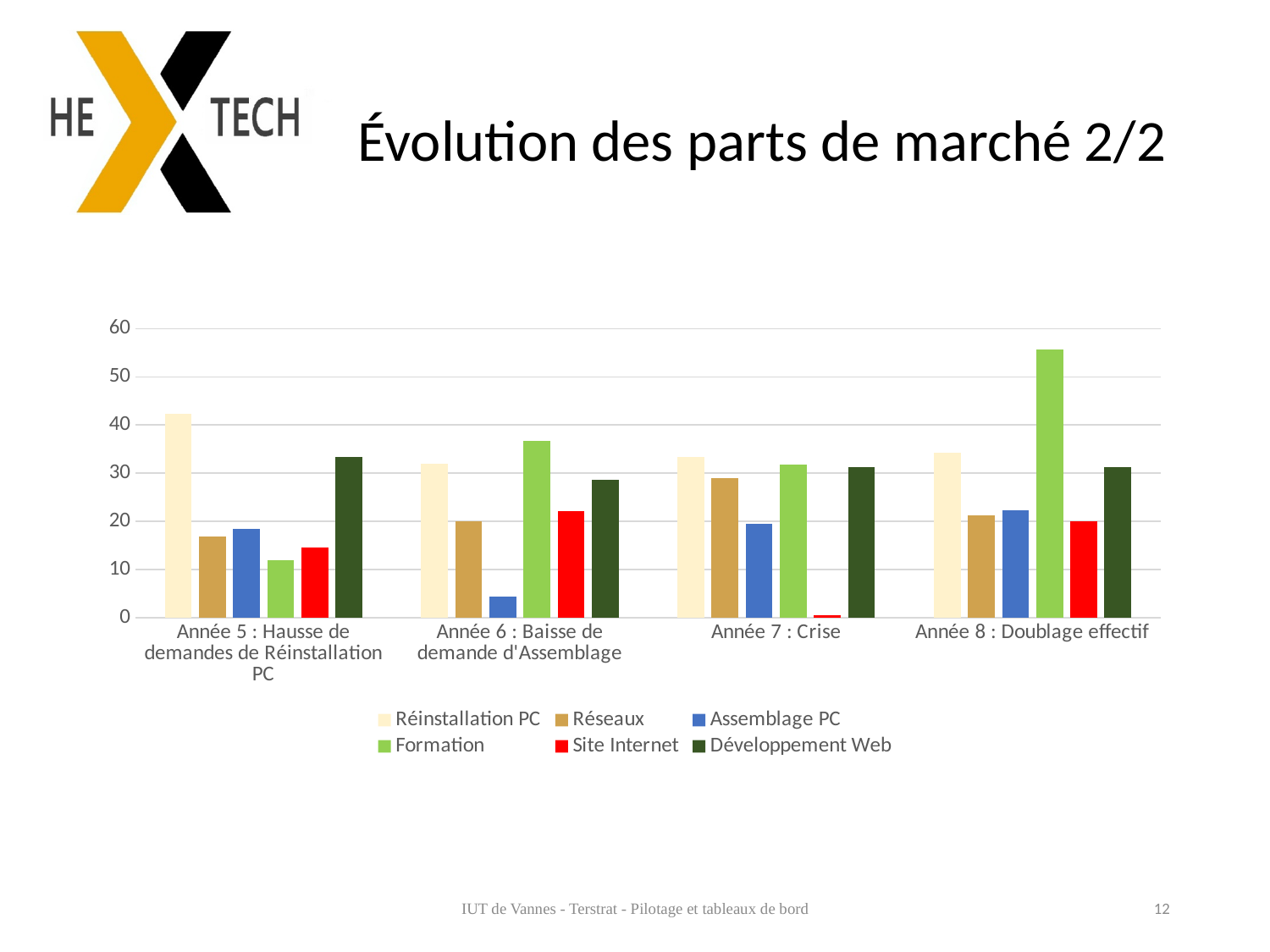

# Évolution des parts de marché 2/2

### Chart

| Category | Réinstallation PC | Réseaux | Assemblage PC | Formation | Site Internet | Développement Web |
|---|---|---|---|---|---|---|
| Année 5 : Hausse de demandes de Réinstallation PC | 42.4 | 16.9 | 18.4 | 11.9 | 14.6 | 33.30000000000001 |
| Année 6 : Baisse de demande d'Assemblage | 32.0 | 20.0 | 4.3 | 36.80000000000001 | 22.2 | 28.6 |
| Année 7 : Crise | 33.30000000000001 | 28.9 | 19.5 | 31.8 | 0.5 | 31.3 |
| Année 8 : Doublage effectif | 34.30000000000001 | 21.2 | 22.3 | 55.7 | 20.0 | 31.3 |
IUT de Vannes - Terstrat - Pilotage et tableaux de bord
12